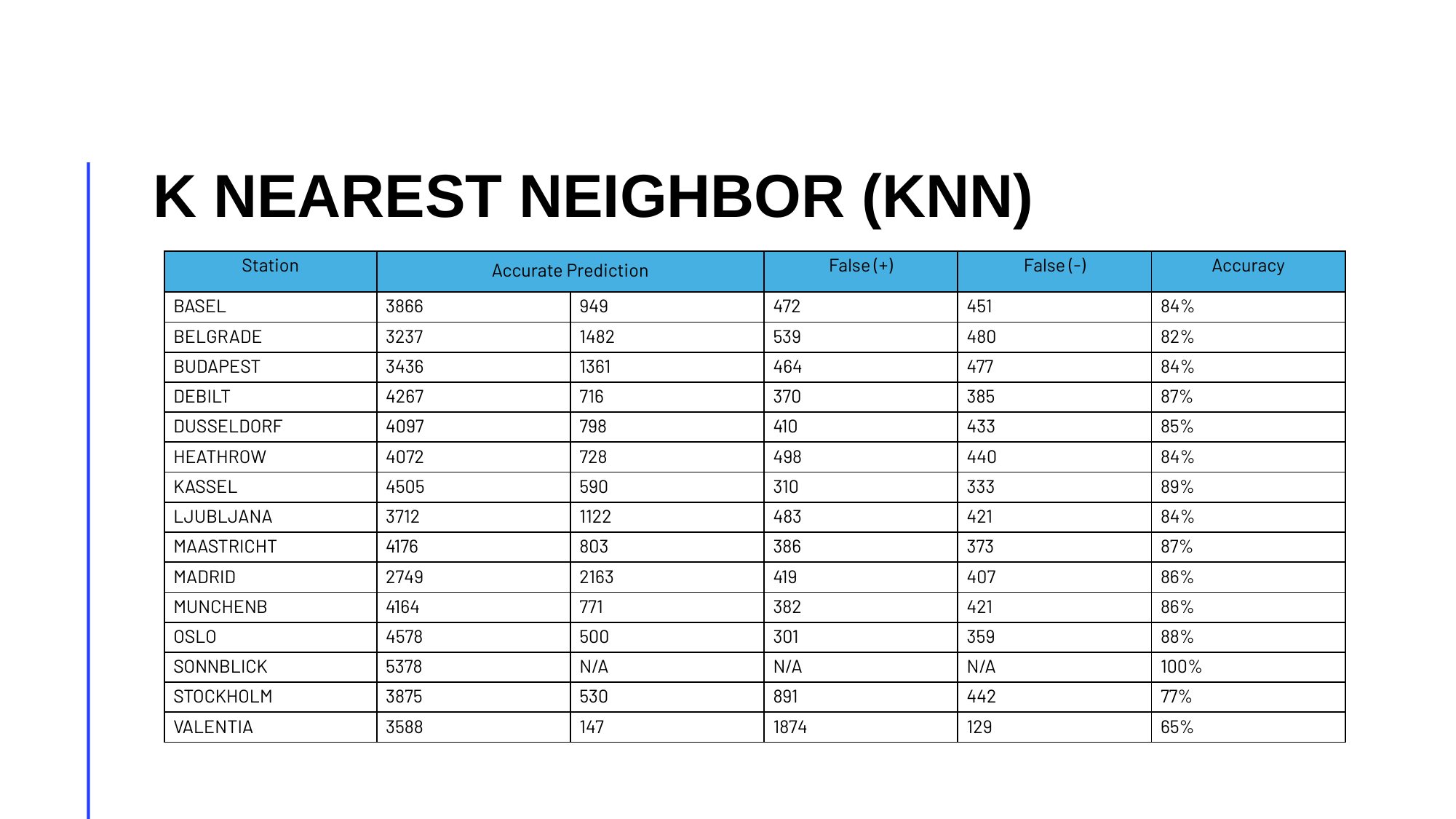

# K Nearest Neighbor (KNN)
| Station | Accurate Prediction |  | False (+) | False (-) | Accuracy |
| --- | --- | --- | --- | --- | --- |
| BASEL | 3866 | 949 | 472 | 451 | 84% |
| BELGRADE | 3237 | 1482 | 539 | 480 | 82% |
| BUDAPEST | 3436 | 1361 | 464 | 477 | 84% |
| DEBILT | 4267 | 716 | 370 | 385 | 87% |
| DUSSELDORF | 4097 | 798 | 410 | 433 | 85% |
| HEATHROW | 4072 | 728 | 498 | 440 | 84% |
| KASSEL | 4505 | 590 | 310 | 333 | 89% |
| LJUBLJANA | 3712 | 1122 | 483 | 421 | 84% |
| MAASTRICHT | 4176 | 803 | 386 | 373 | 87% |
| MADRID | 2749 | 2163 | 419 | 407 | 86% |
| MUNCHENB | 4164 | 771 | 382 | 421 | 86% |
| OSLO | 4578 | 500 | 301 | 359 | 88% |
| SONNBLICK | 5378 | N/A | N/A | N/A | 100% |
| STOCKHOLM | 3875 | 530 | 891 | 442 | 77% |
| VALENTIA | 3588 | 147 | 1874 | 129 | 65% |